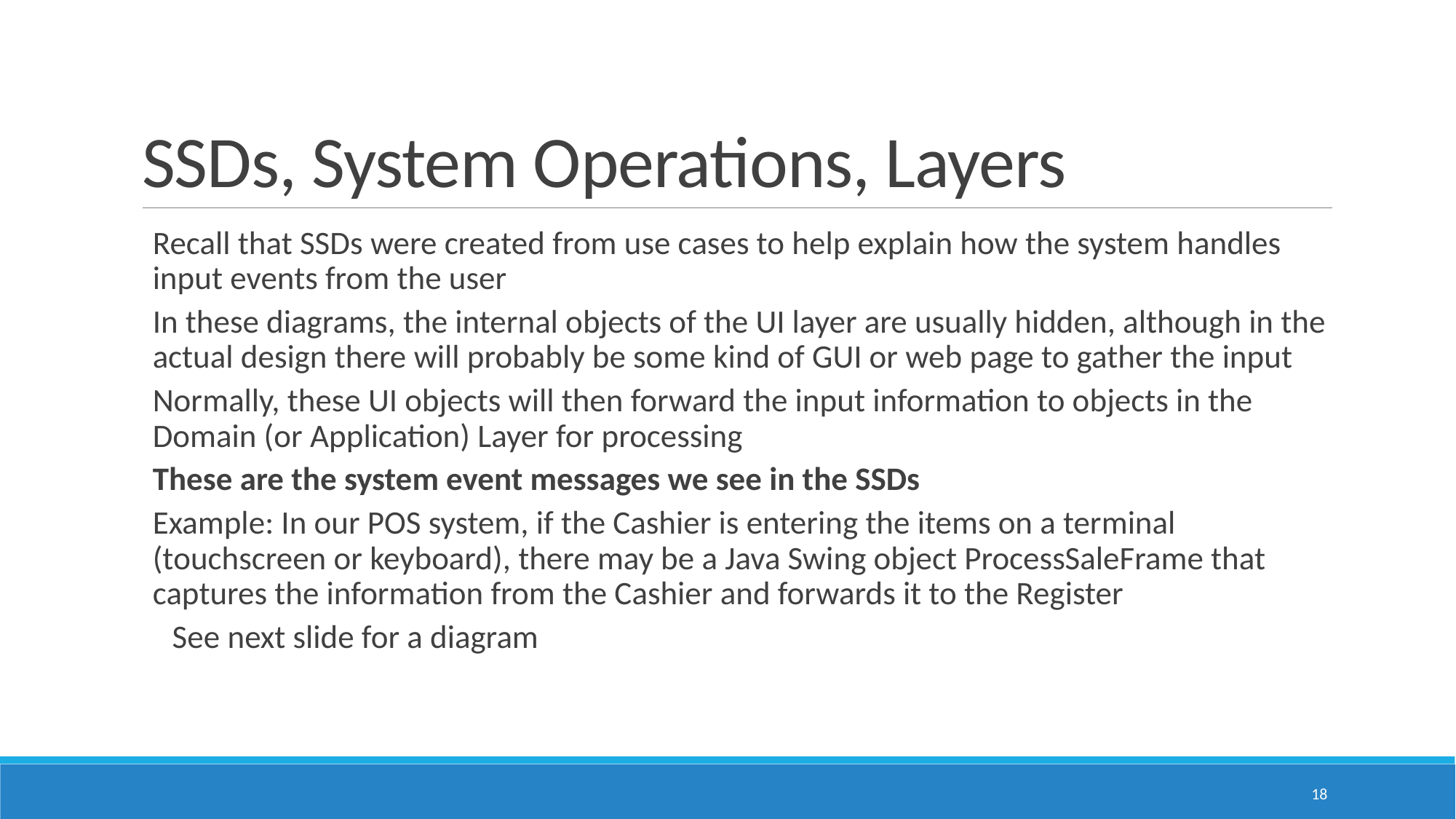

# SSDs, System Operations, Layers
Recall that SSDs were created from use cases to help explain how the system handles input events from the user
In these diagrams, the internal objects of the UI layer are usually hidden, although in the actual design there will probably be some kind of GUI or web page to gather the input
Normally, these UI objects will then forward the input information to objects in the Domain (or Application) Layer for processing
These are the system event messages we see in the SSDs
Example: In our POS system, if the Cashier is entering the items on a terminal (touchscreen or keyboard), there may be a Java Swing object ProcessSaleFrame that captures the information from the Cashier and forwards it to the Register
See next slide for a diagram
18